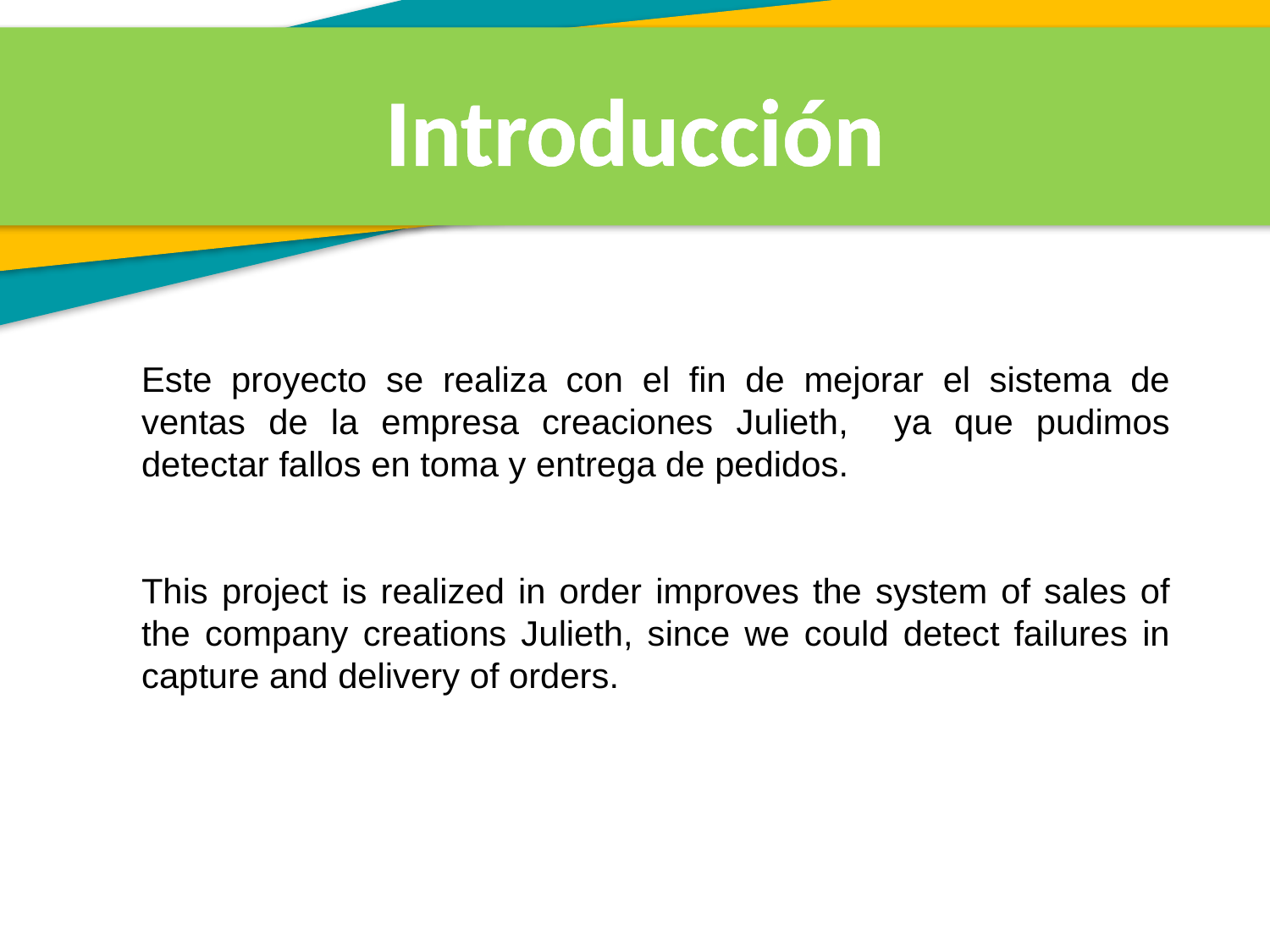

Introducción

Este proyecto se realiza con el fin de mejorar el sistema de ventas de la empresa creaciones Julieth,  ya que pudimos detectar fallos en toma y entrega de pedidos.

This project is realized in order improves the system of sales of the company creations Julieth, since we could detect failures in capture and delivery of orders.